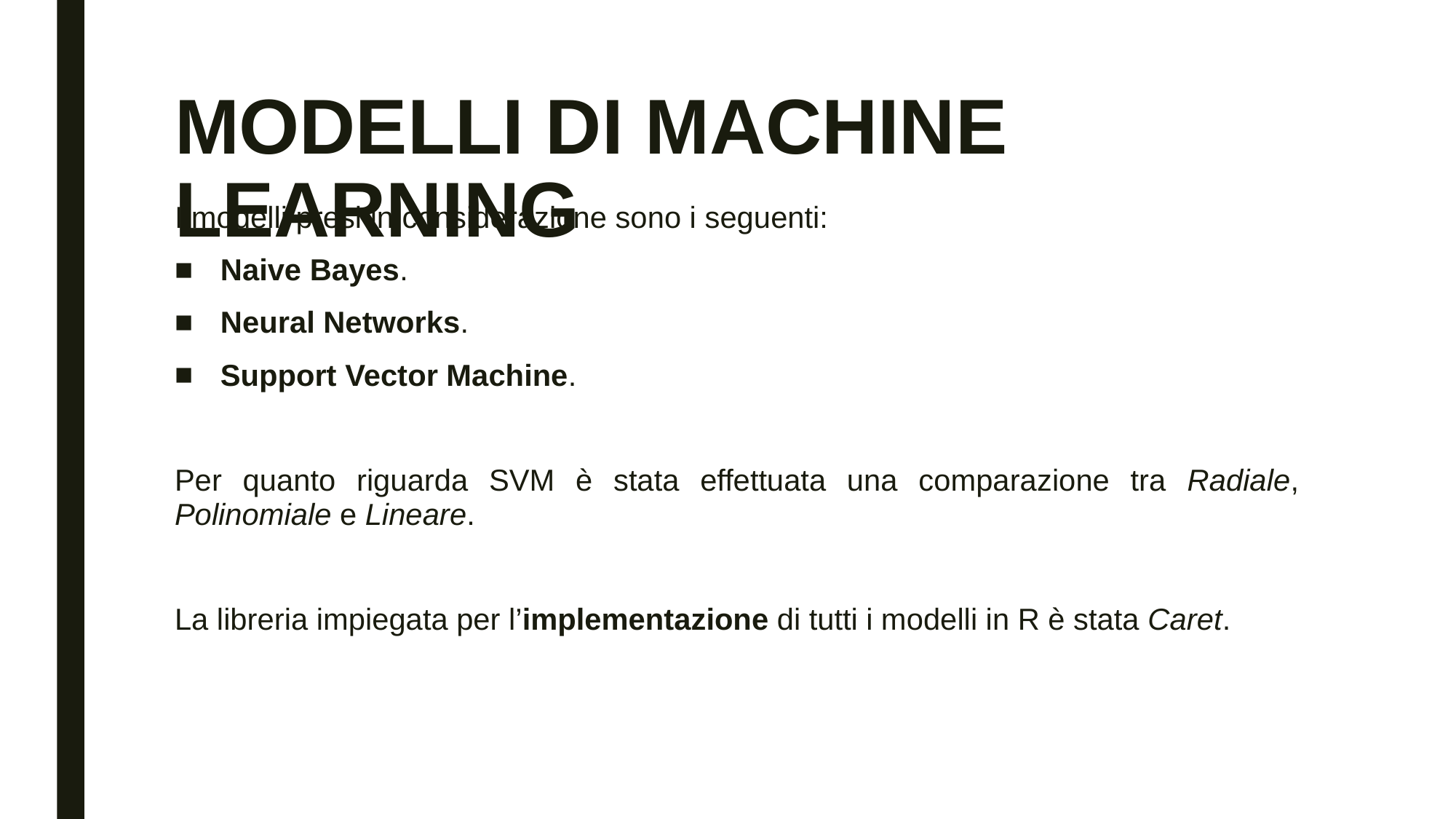

# MODELLI DI MACHINE LEARNING
I modelli presi in considerazione sono i seguenti:
Naive Bayes.
Neural Networks.
Support Vector Machine.

Per quanto riguarda SVM è stata effettuata una comparazione tra Radiale, Polinomiale e Lineare.

La libreria impiegata per l’implementazione di tutti i modelli in R è stata Caret.